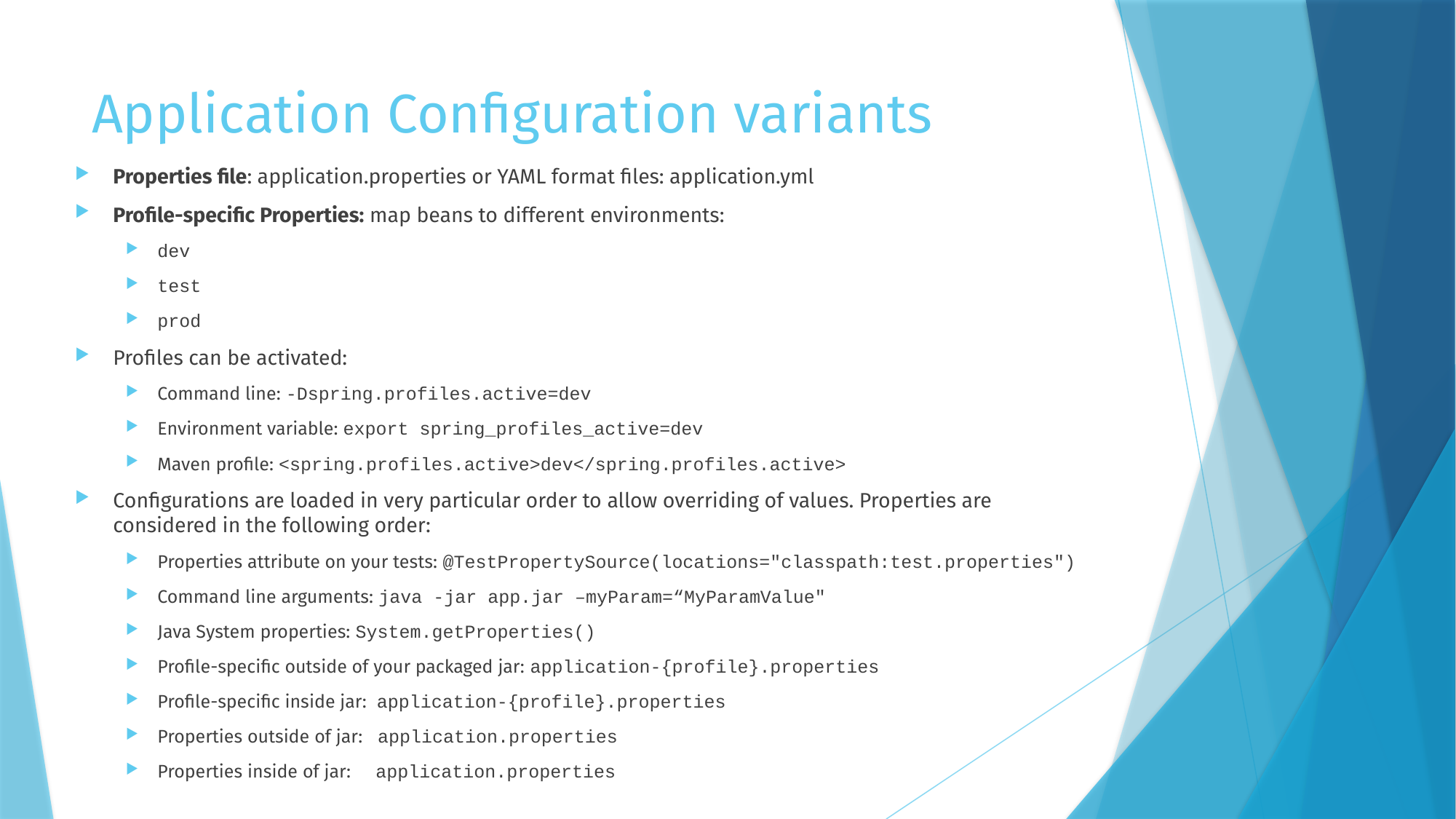

# Application Configuration variants
Properties file: application.properties or YAML format files: application.yml
Profile-specific Properties: map beans to different environments:
dev
test
prod
Profiles can be activated:
Command line: -Dspring.profiles.active=dev
Environment variable: export spring_profiles_active=dev
Maven profile: <spring.profiles.active>dev</spring.profiles.active>
Configurations are loaded in very particular order to allow overriding of values. Properties are considered in the following order:
Properties attribute on your tests: @TestPropertySource(locations="classpath:test.properties")
Command line arguments: java -jar app.jar –myParam=“MyParamValue"
Java System properties: System.getProperties()
Profile-specific outside of your packaged jar: application-{profile}.properties
Profile-specific inside jar:  application-{profile}.properties
Properties outside of jar:   application.properties
Properties inside of jar:     application.properties